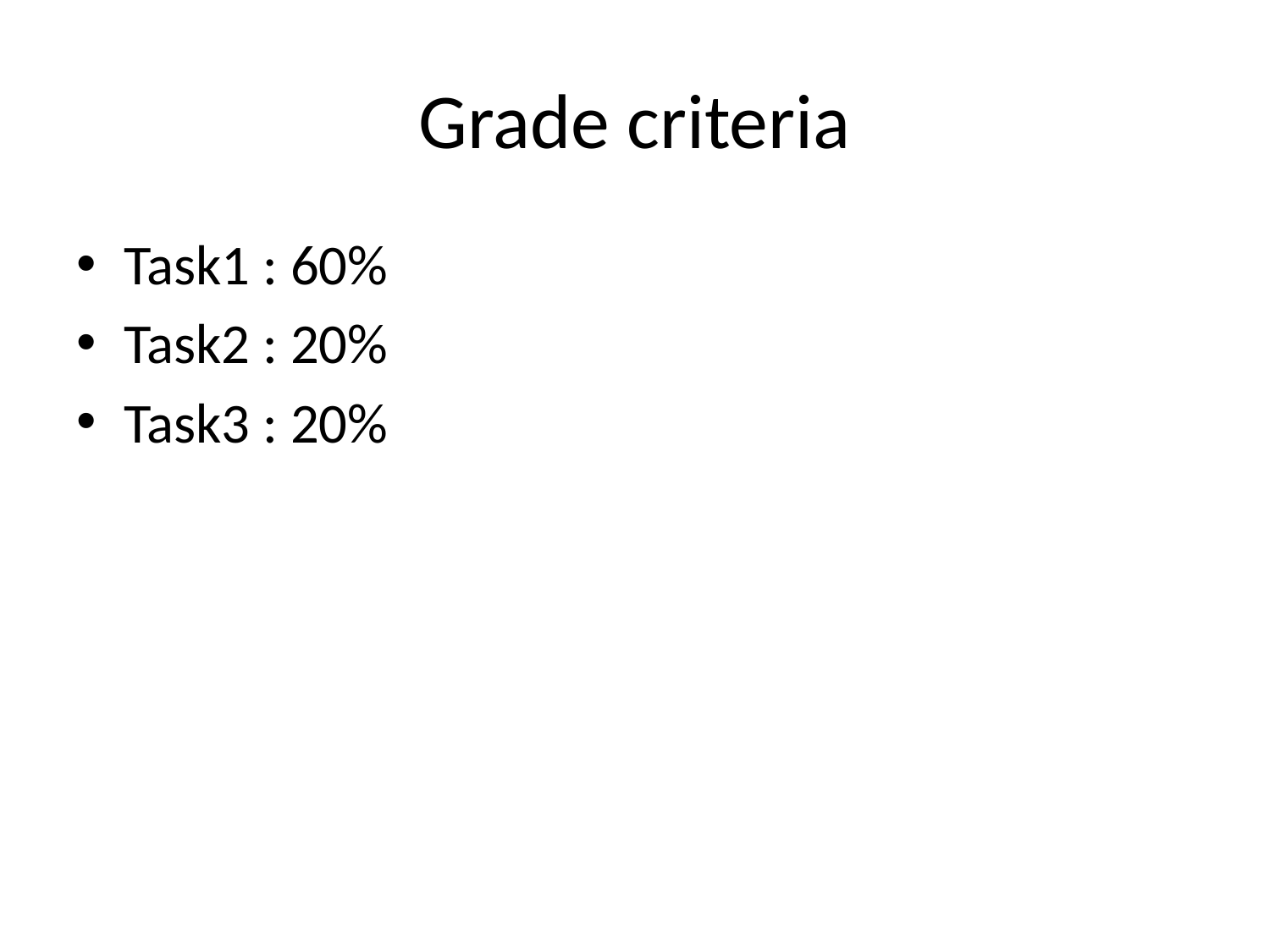

# Grade criteria
Task1 : 60%
Task2 : 20%
Task3 : 20%